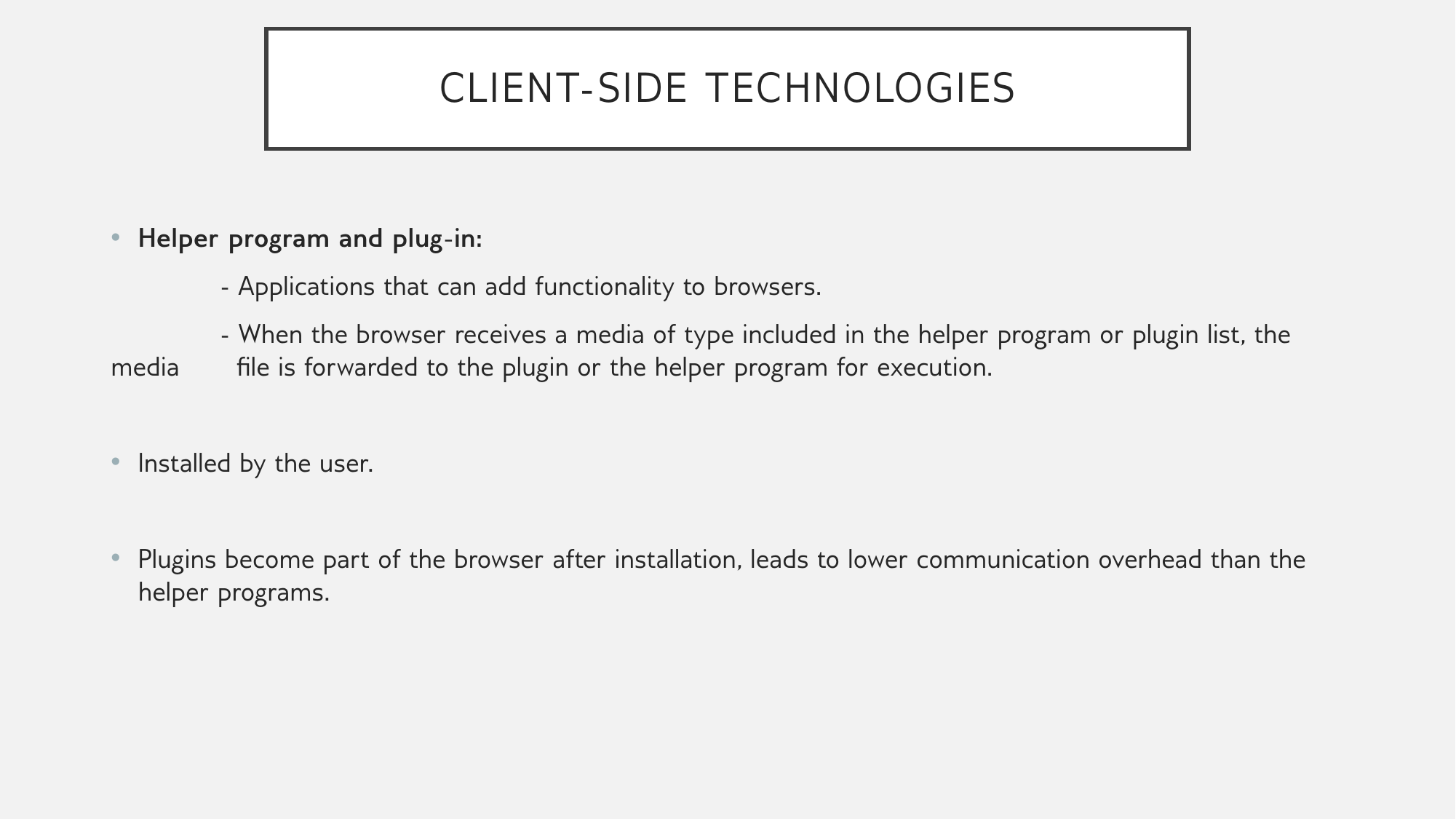

# Client-side technologies

Helper program and plug-in:
	- Applications that can add functionality to browsers.
	- When the browser receives a media of type included in the helper program or plugin list, the media 	  file is forwarded to the plugin or the helper program for execution.

Installed by the user.

Plugins become part of the browser after installation, leads to lower communication overhead than the helper programs.